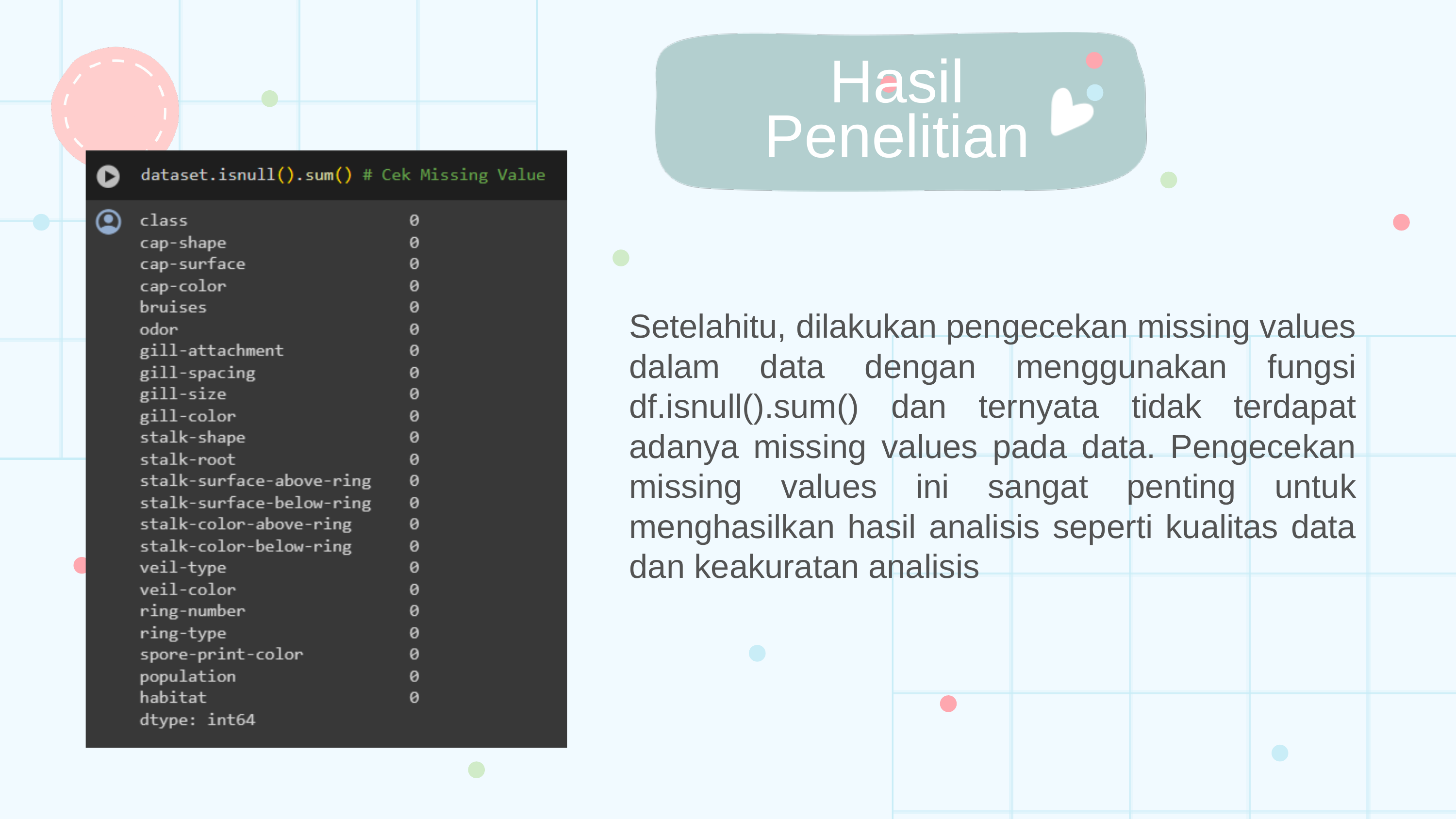

Hasil
Penelitian

Setelahitu, dilakukan pengecekan missing values dalam data dengan menggunakan fungsi df.isnull().sum() dan ternyata tidak terdapat adanya missing values pada data. Pengecekan missing values ini sangat penting untuk menghasilkan hasil analisis seperti kualitas data dan keakuratan analisis